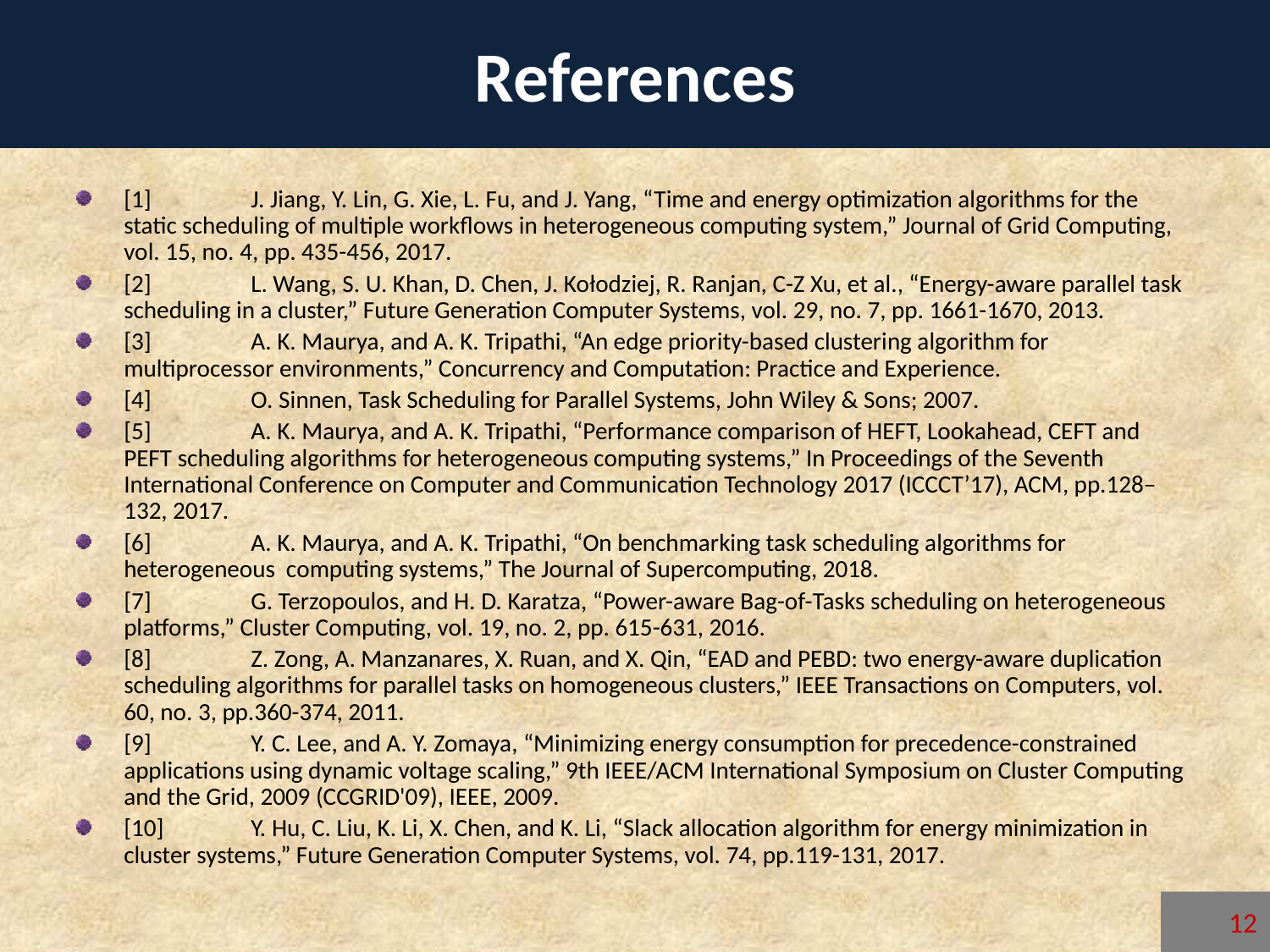

# References
[1]	J. Jiang, Y. Lin, G. Xie, L. Fu, and J. Yang, “Time and energy optimization algorithms for the static scheduling of multiple workflows in heterogeneous computing system,” Journal of Grid Computing, vol. 15, no. 4, pp. 435-456, 2017.
[2]	L. Wang, S. U. Khan, D. Chen, J. Kołodziej, R. Ranjan, C-Z Xu, et al., “Energy-aware parallel task scheduling in a cluster,” Future Generation Computer Systems, vol. 29, no. 7, pp. 1661-1670, 2013.
[3]	A. K. Maurya, and A. K. Tripathi, “An edge priority-based clustering algorithm for multiprocessor environments,” Concurrency and Computation: Practice and Experience.
[4]	O. Sinnen, Task Scheduling for Parallel Systems, John Wiley & Sons; 2007.
[5]	A. K. Maurya, and A. K. Tripathi, “Performance comparison of HEFT, Lookahead, CEFT and PEFT scheduling algorithms for heterogeneous computing systems,” In Proceedings of the Seventh International Conference on Computer and Communication Technology 2017 (ICCCT’17), ACM, pp.128–132, 2017.
[6]	A. K. Maurya, and A. K. Tripathi, “On benchmarking task scheduling algorithms for heterogeneous  computing systems,” The Journal of Supercomputing, 2018.
[7]	G. Terzopoulos, and H. D. Karatza, “Power-aware Bag-of-Tasks scheduling on heterogeneous platforms,” Cluster Computing, vol. 19, no. 2, pp. 615-631, 2016.
[8]	Z. Zong, A. Manzanares, X. Ruan, and X. Qin, “EAD and PEBD: two energy-aware duplication scheduling algorithms for parallel tasks on homogeneous clusters,” IEEE Transactions on Computers, vol. 60, no. 3, pp.360-374, 2011.
[9]	Y. C. Lee, and A. Y. Zomaya, “Minimizing energy consumption for precedence-constrained applications using dynamic voltage scaling,” 9th IEEE/ACM International Symposium on Cluster Computing and the Grid, 2009 (CCGRID'09), IEEE, 2009.
[10]	Y. Hu, C. Liu, K. Li, X. Chen, and K. Li, “Slack allocation algorithm for energy minimization in cluster systems,” Future Generation Computer Systems, vol. 74, pp.119-131, 2017.

12